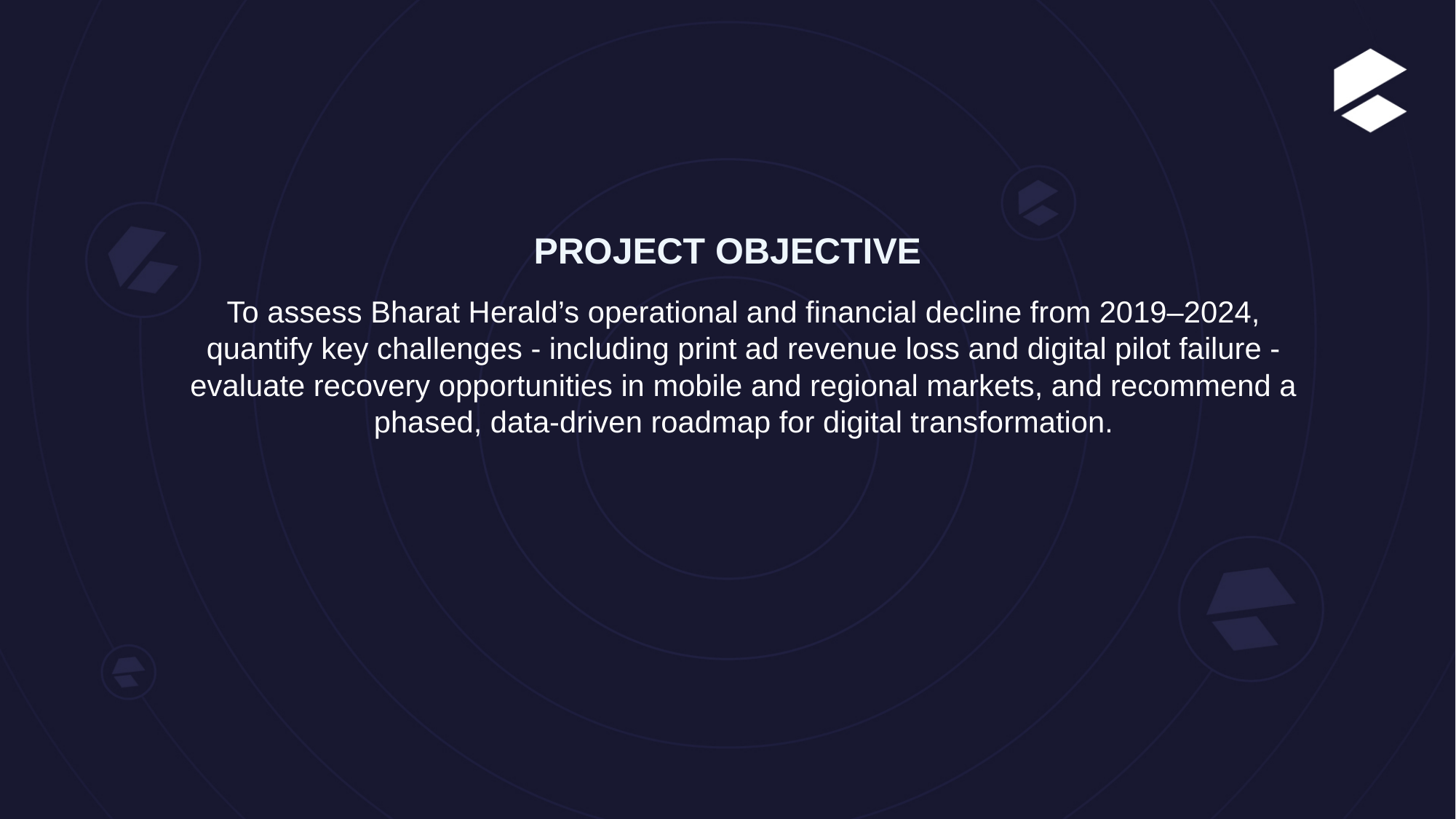

PROJECT OBJECTIVE
To assess Bharat Herald’s operational and financial decline from 2019–2024, quantify key challenges - including print ad revenue loss and digital pilot failure - evaluate recovery opportunities in mobile and regional markets, and recommend a phased, data-driven roadmap for digital transformation.